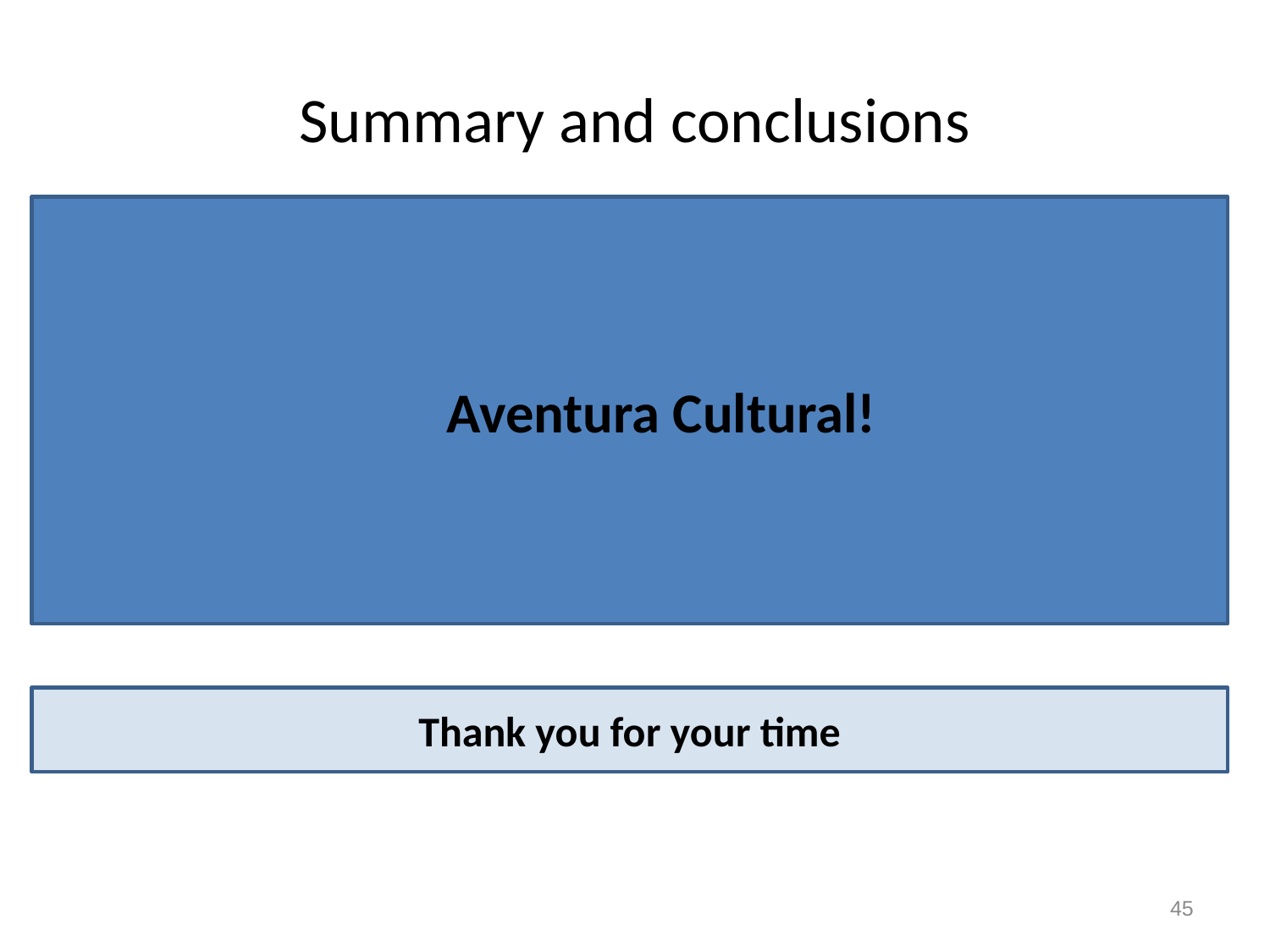

# Summary and conclusions
Aventura Cultural!
Encryption-only by itself is not necessarily a “good enough”
defense-in-depth mechanism against arbitrary memory write primitive

A short video

Thank you for your time
45